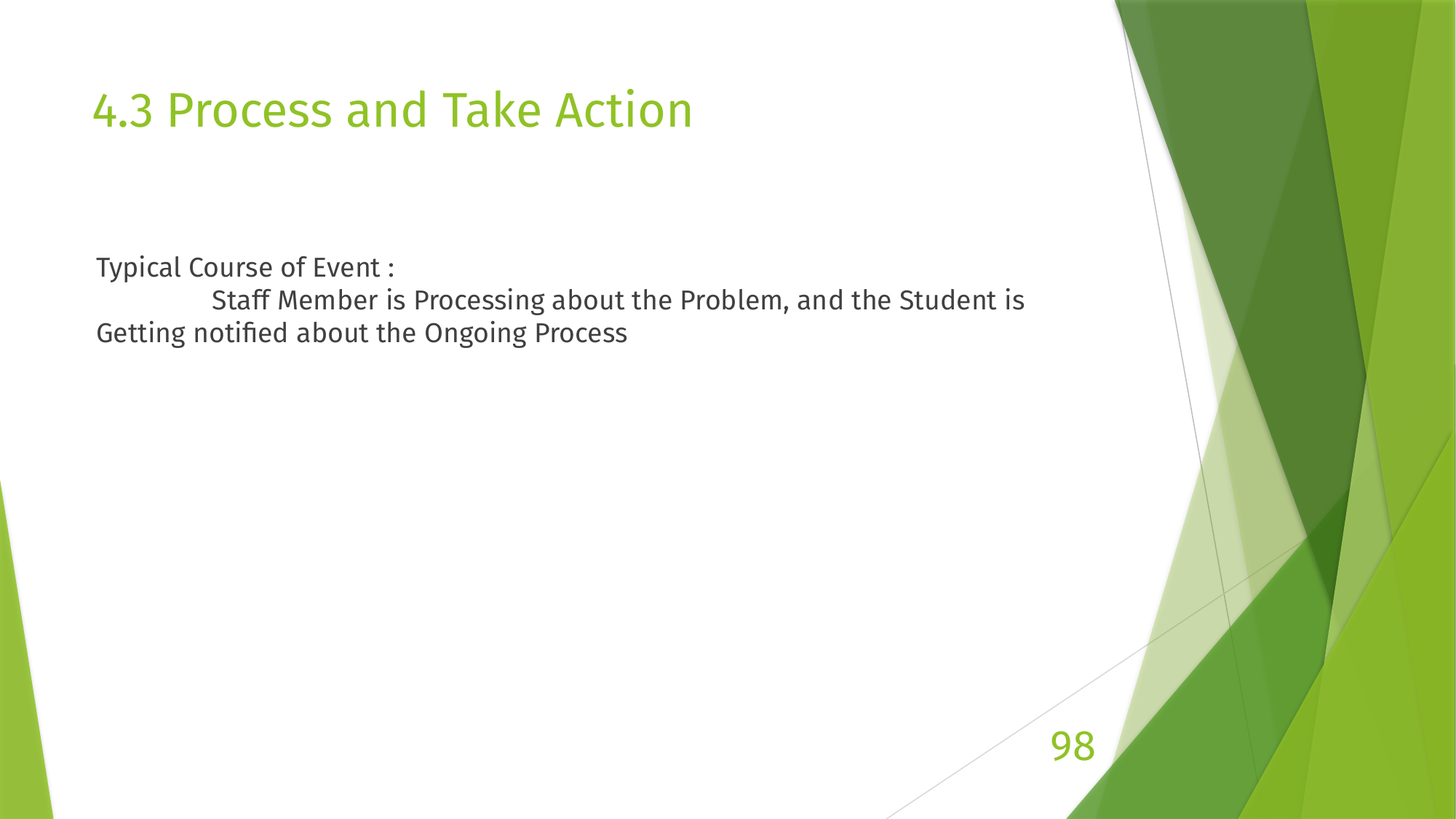

# 4.3 Process and Take Action
Typical Course of Event :
 	 Staff Member is Processing about the Problem, and the Student is Getting notified about the Ongoing Process
98